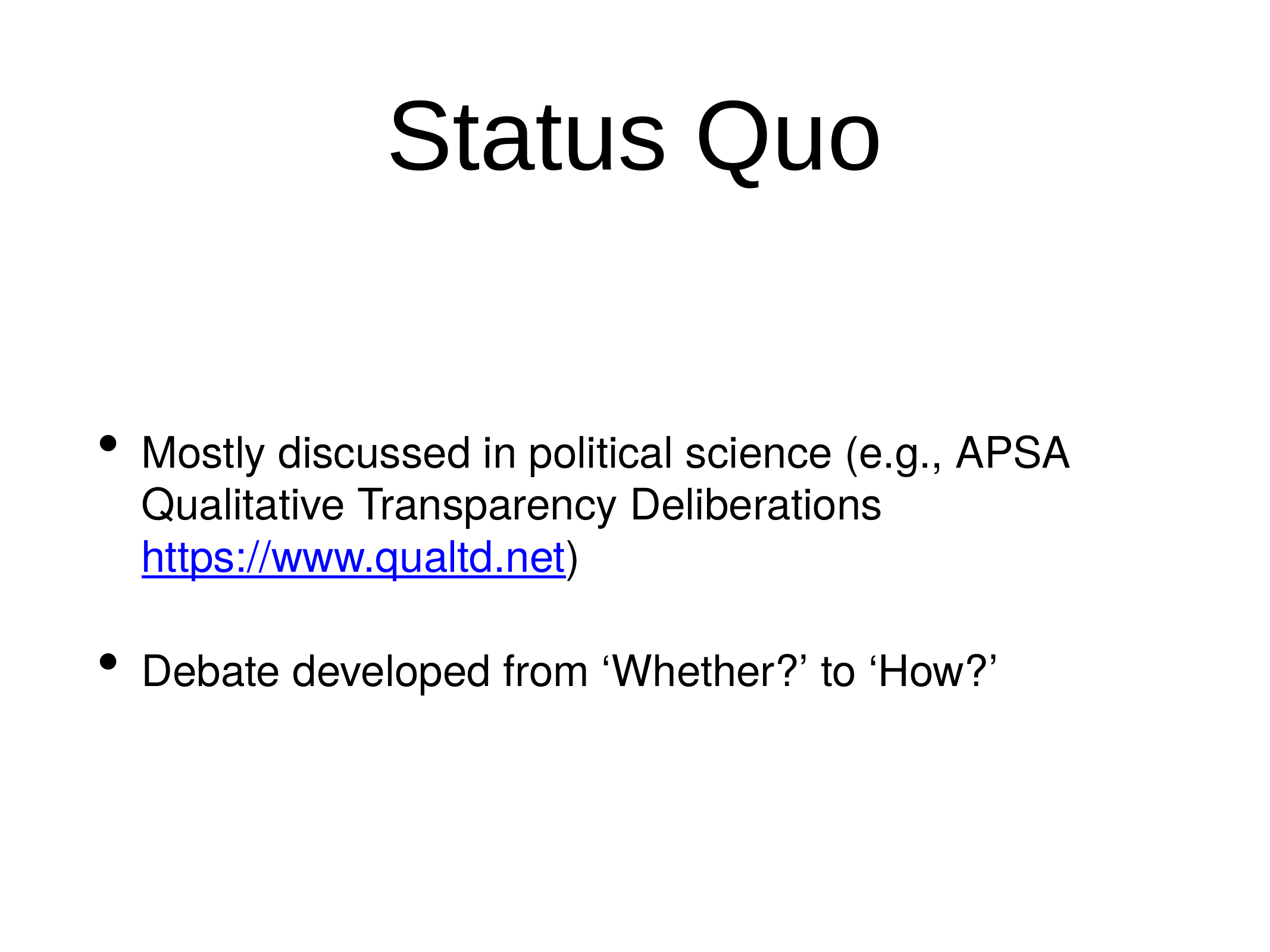

# Status Quo
Mostly discussed in political science (e.g., APSA Qualitative Transparency Deliberations https://www.qualtd.net)
Debate developed from ‘Whether?’ to ‘How?’